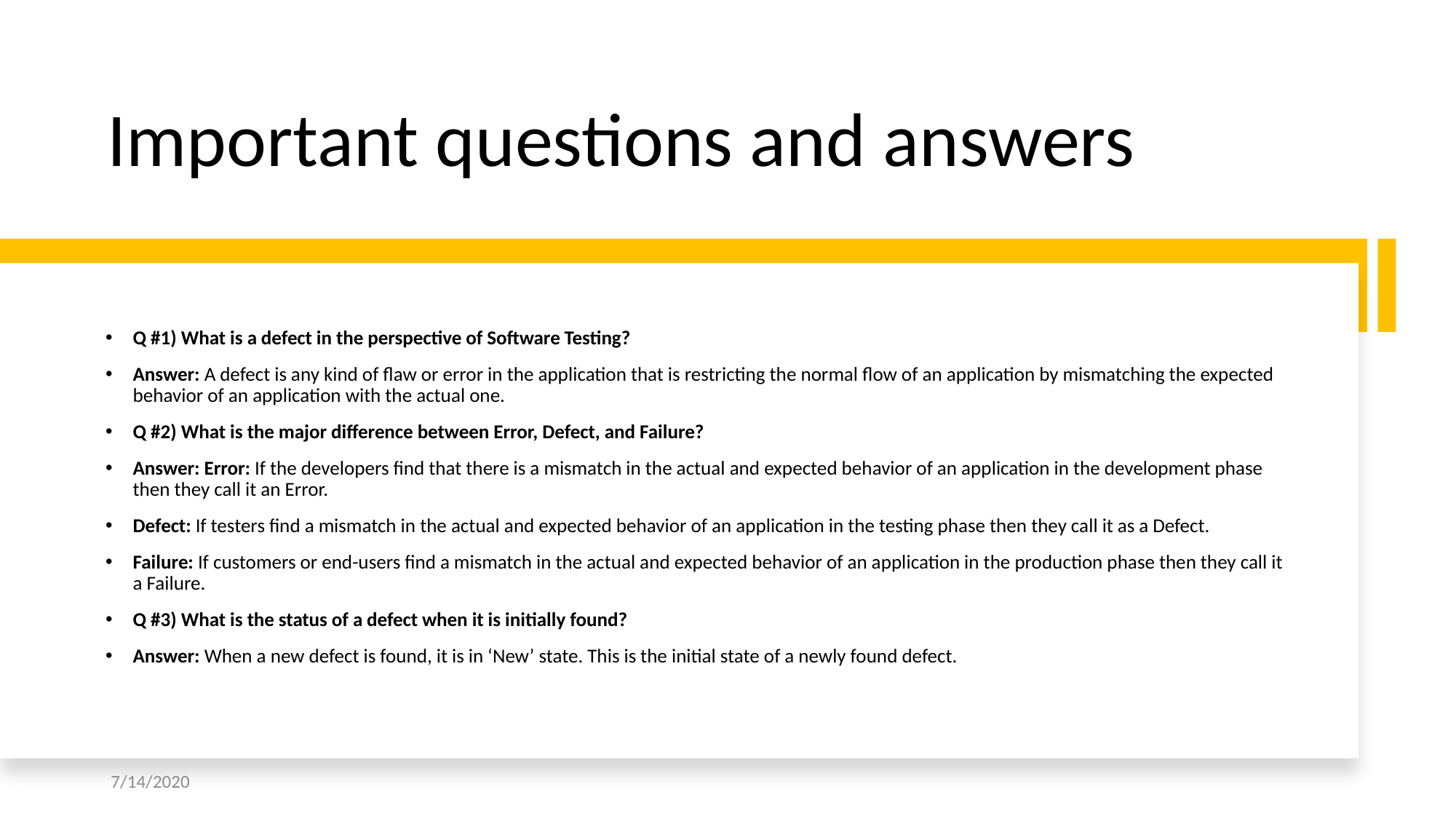

# Important questions and answers

Q #1) What is a defect in the perspective of Software Testing?
Answer: A defect is any kind of flaw or error in the application that is restricting the normal flow of an application by mismatching the expected behavior of an application with the actual one.
Q #2) What is the major difference between Error, Defect, and Failure?
Answer: Error: If the developers find that there is a mismatch in the actual and expected behavior of an application in the development phase then they call it an Error.
Defect: If testers find a mismatch in the actual and expected behavior of an application in the testing phase then they call it as a Defect.
Failure: If customers or end-users find a mismatch in the actual and expected behavior of an application in the production phase then they call it a Failure.
Q #3) What is the status of a defect when it is initially found?
Answer: When a new defect is found, it is in ‘New’ state. This is the initial state of a newly found defect.

7/14/2020
Bug Life Cycle
7